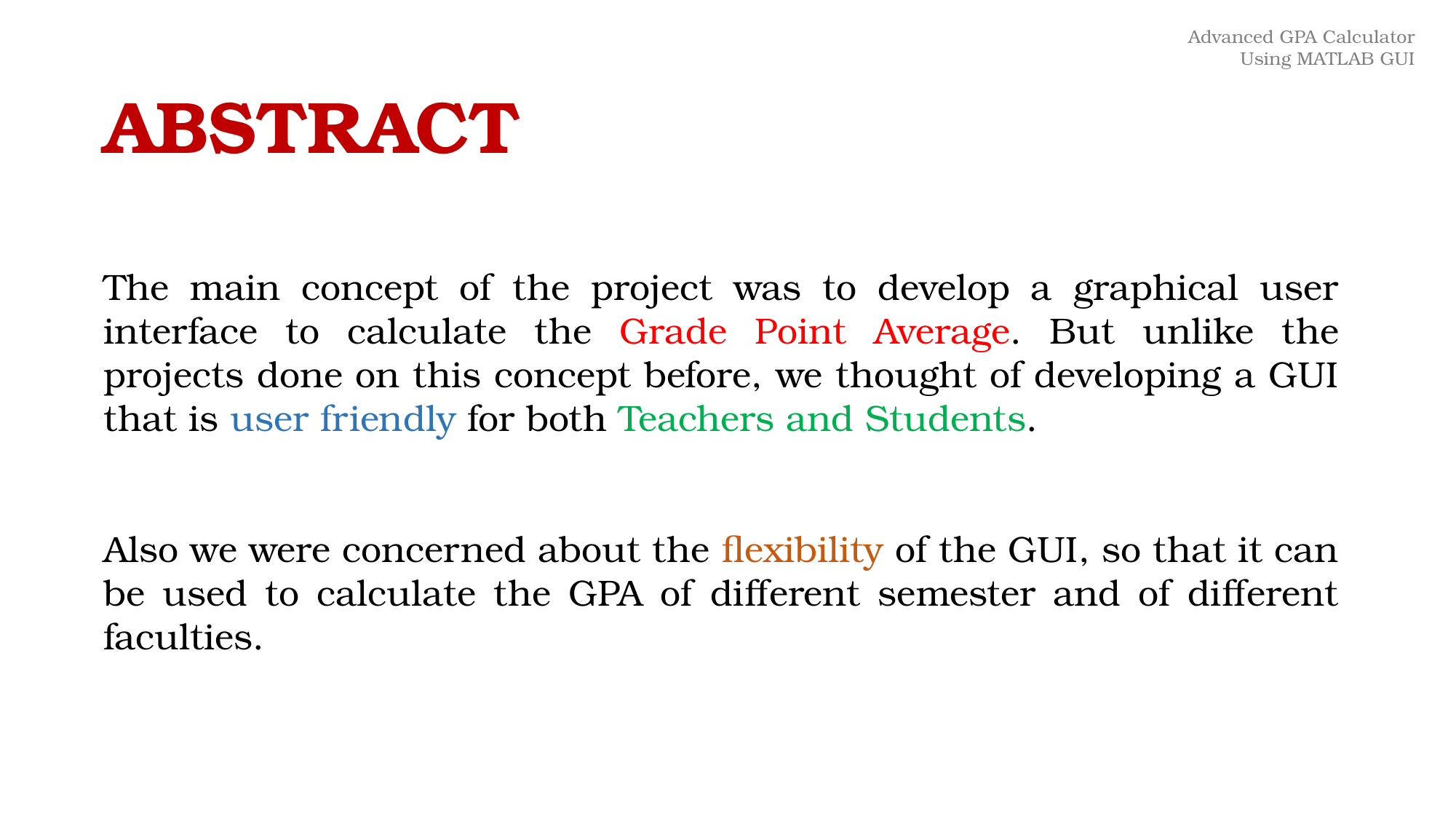

Advanced GPA Calculator
Using MATLAB GUI
ABSTRACT
The main concept of the project was to develop a graphical user interface to calculate the Grade Point Average. But unlike the projects done on this concept before, we thought of developing a GUI that is user friendly for both Teachers and Students.

Also we were concerned about the flexibility of the GUI, so that it can be used to calculate the GPA of different semester and of different faculties.